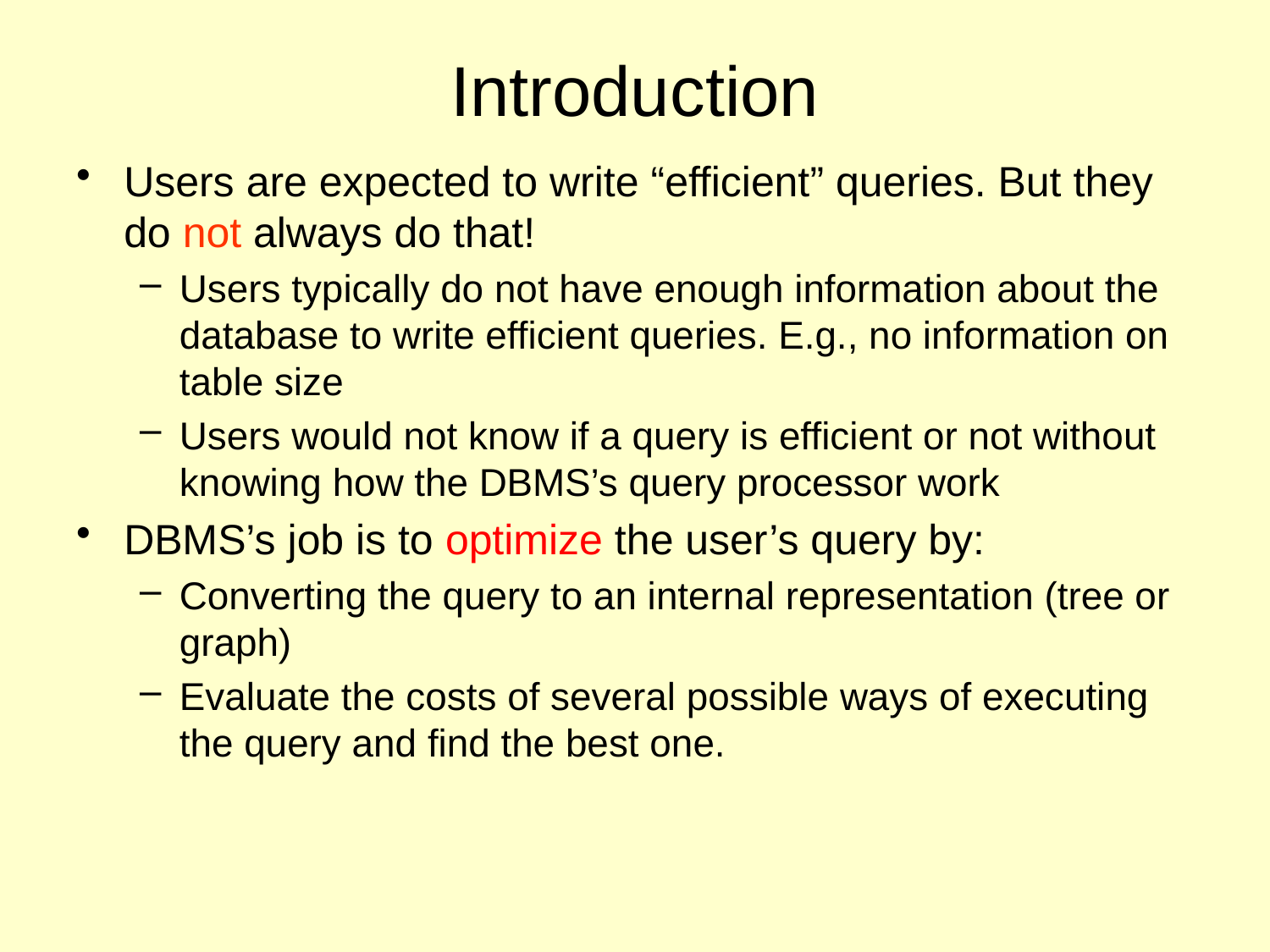

# Introduction
Users are expected to write “efficient” queries. But they do not always do that!
Users typically do not have enough information about the database to write efficient queries. E.g., no information on table size
Users would not know if a query is efficient or not without knowing how the DBMS’s query processor work
DBMS’s job is to optimize the user’s query by:
Converting the query to an internal representation (tree or graph)
Evaluate the costs of several possible ways of executing the query and find the best one.